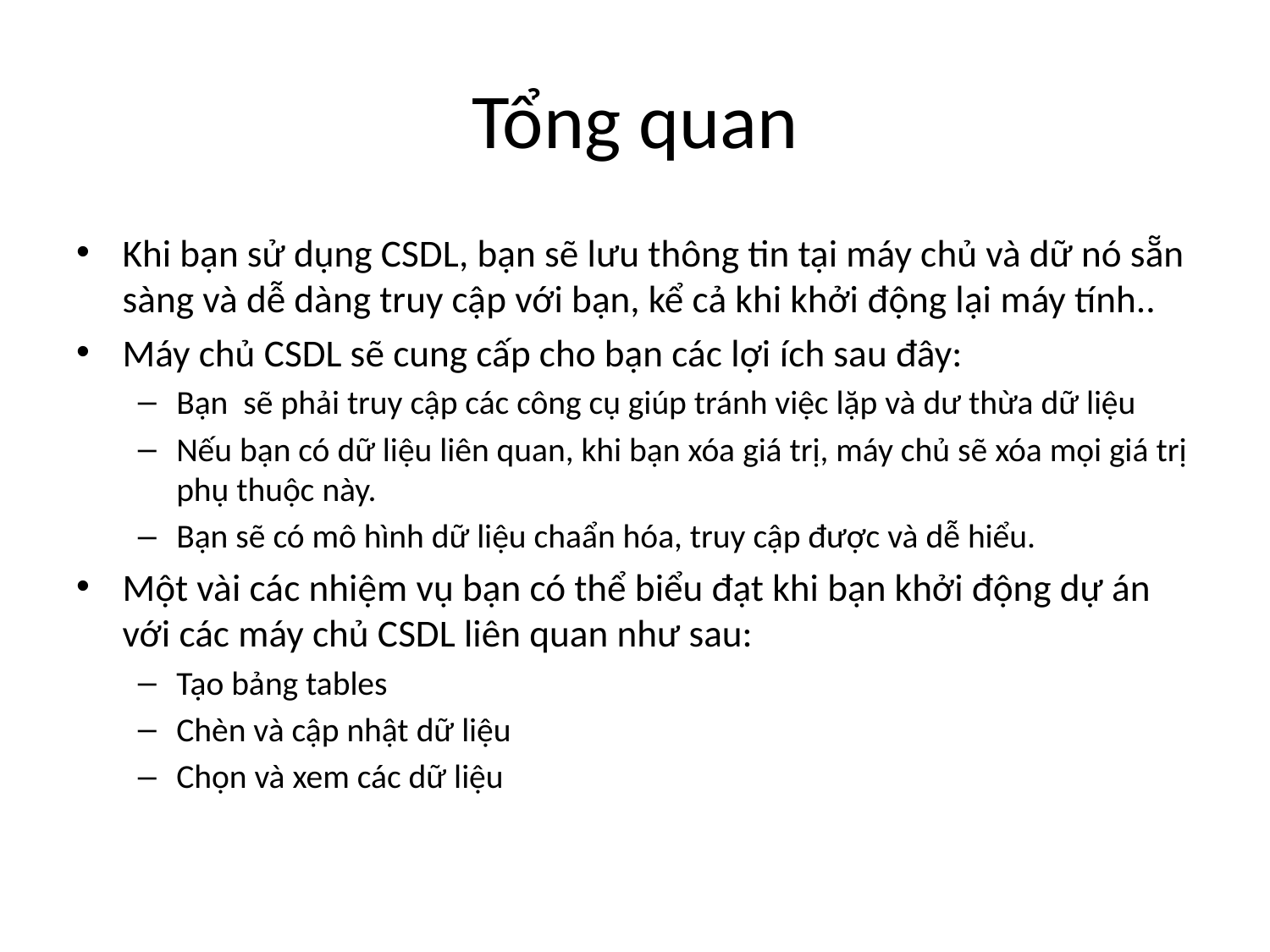

# Tổng quan
Khi bạn sử dụng CSDL, bạn sẽ lưu thông tin tại máy chủ và dữ nó sẵn sàng và dễ dàng truy cập với bạn, kể cả khi khởi động lại máy tính..
Máy chủ CSDL sẽ cung cấp cho bạn các lợi ích sau đây:
Bạn  sẽ phải truy cập các công cụ giúp tránh việc lặp và dư thừa dữ liệu
Nếu bạn có dữ liệu liên quan, khi bạn xóa giá trị, máy chủ sẽ xóa mọi giá trị phụ thuộc này.
Bạn sẽ có mô hình dữ liệu chaẩn hóa, truy cập được và dễ hiểu.
Một vài các nhiệm vụ bạn có thể biểu đạt khi bạn khởi động dự án với các máy chủ CSDL liên quan như sau:
Tạo bảng tables
Chèn và cập nhật dữ liệu
Chọn và xem các dữ liệu